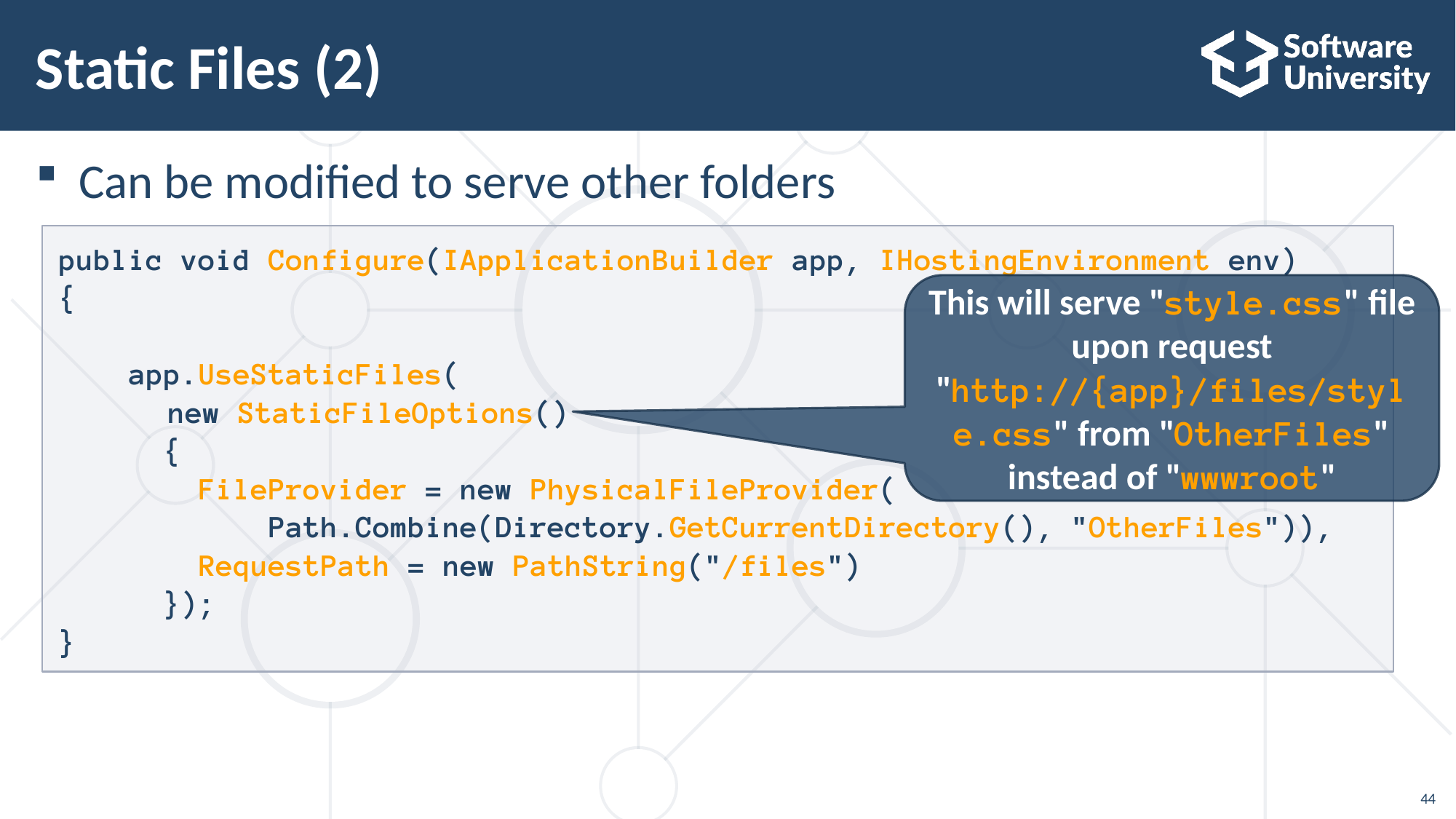

# Static Files (2)
Can be modified to serve other folders
public void Configure(IApplicationBuilder app, IHostingEnvironment env)
{

    app.UseStaticFiles(
	new StaticFileOptions()
      {
        FileProvider = new PhysicalFileProvider(
            Path.Combine(Directory.GetCurrentDirectory(), "OtherFiles")),
        RequestPath = new PathString("/files")
      });
}
This will serve "style.css" file upon request "http://{app}/files/style.css" from "OtherFiles" instead of "wwwroot"
44